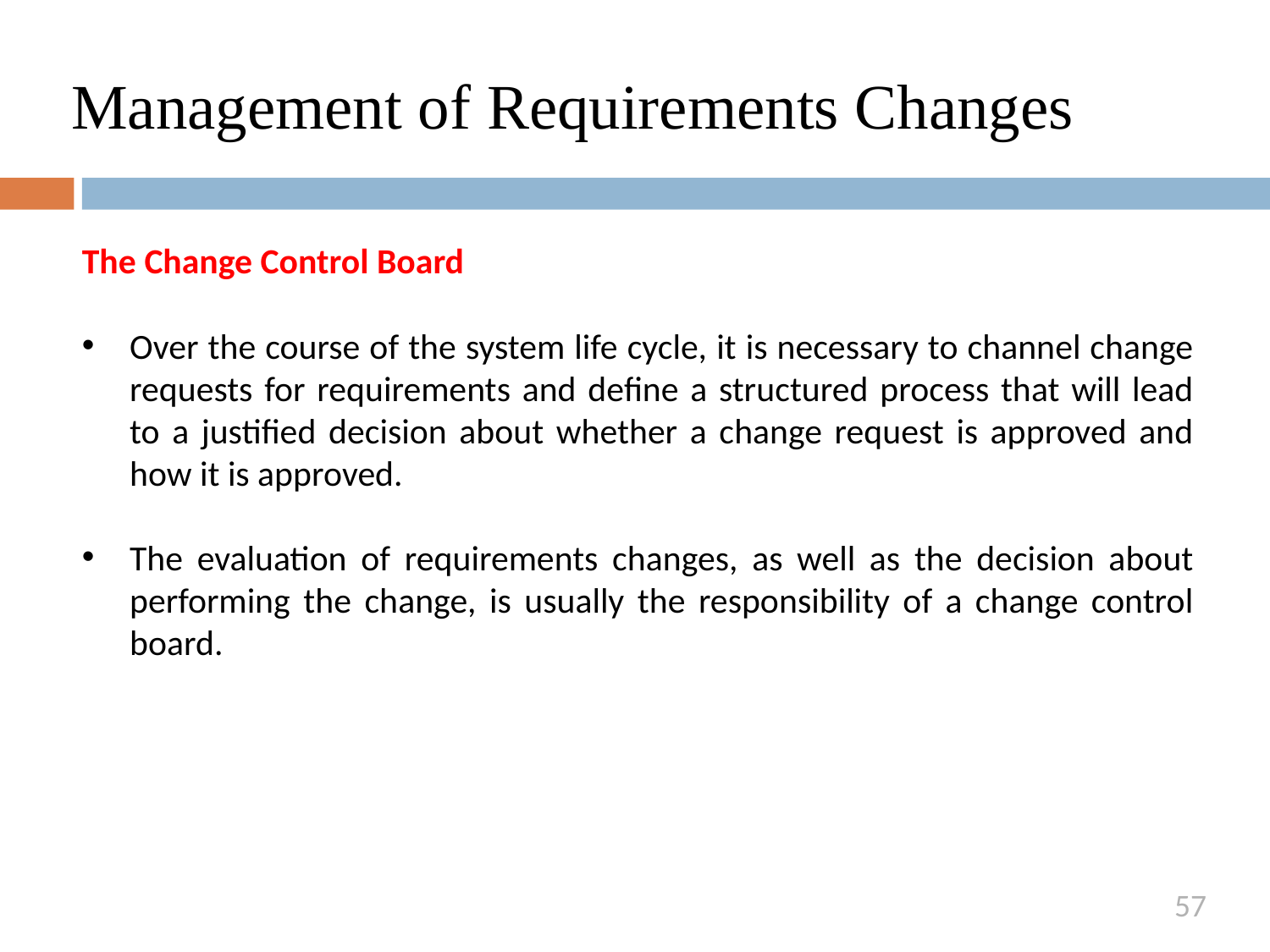

# Management of Requirements Changes
The Change Control Board

Over the course of the system life cycle, it is necessary to channel change requests for requirements and define a structured process that will lead to a justified decision about whether a change request is approved and how it is approved.

The evaluation of requirements changes, as well as the decision about performing the change, is usually the responsibility of a change control board.
57